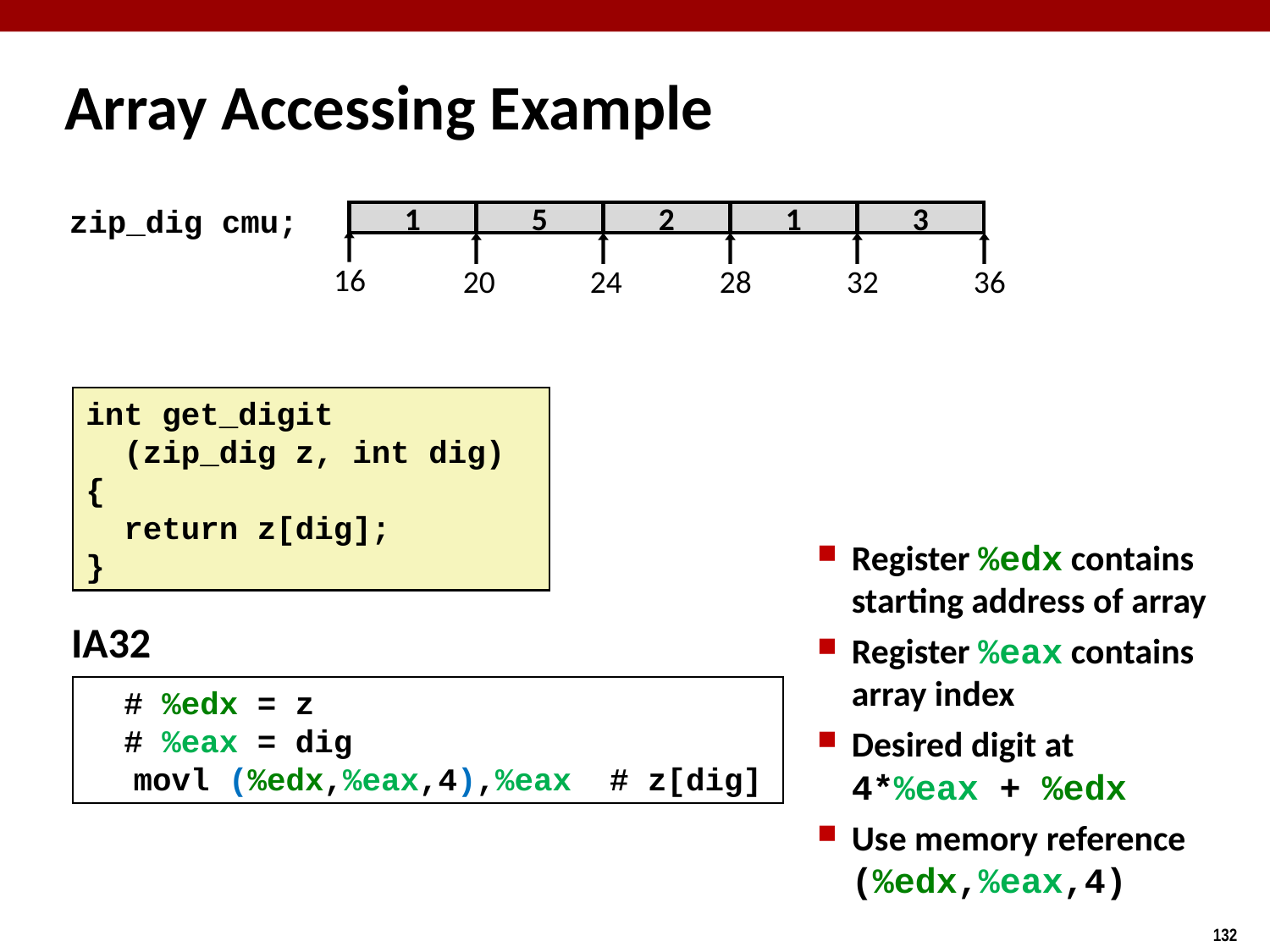

# Array Accessing Example
zip_dig cmu;
1
5
2
1
3

16
20
24
28
32
36
int get_digit
  (zip_dig z, int dig)
{
  return z[dig];
}
Register %edx contains starting address of array
Register %eax contains
array index
Desired digit at
4*%eax + %edx
Use memory reference (%edx,%eax,4)
IA32
  # %edx = z
  # %eax = dig
	movl (%edx,%eax,4),%eax  # z[dig]